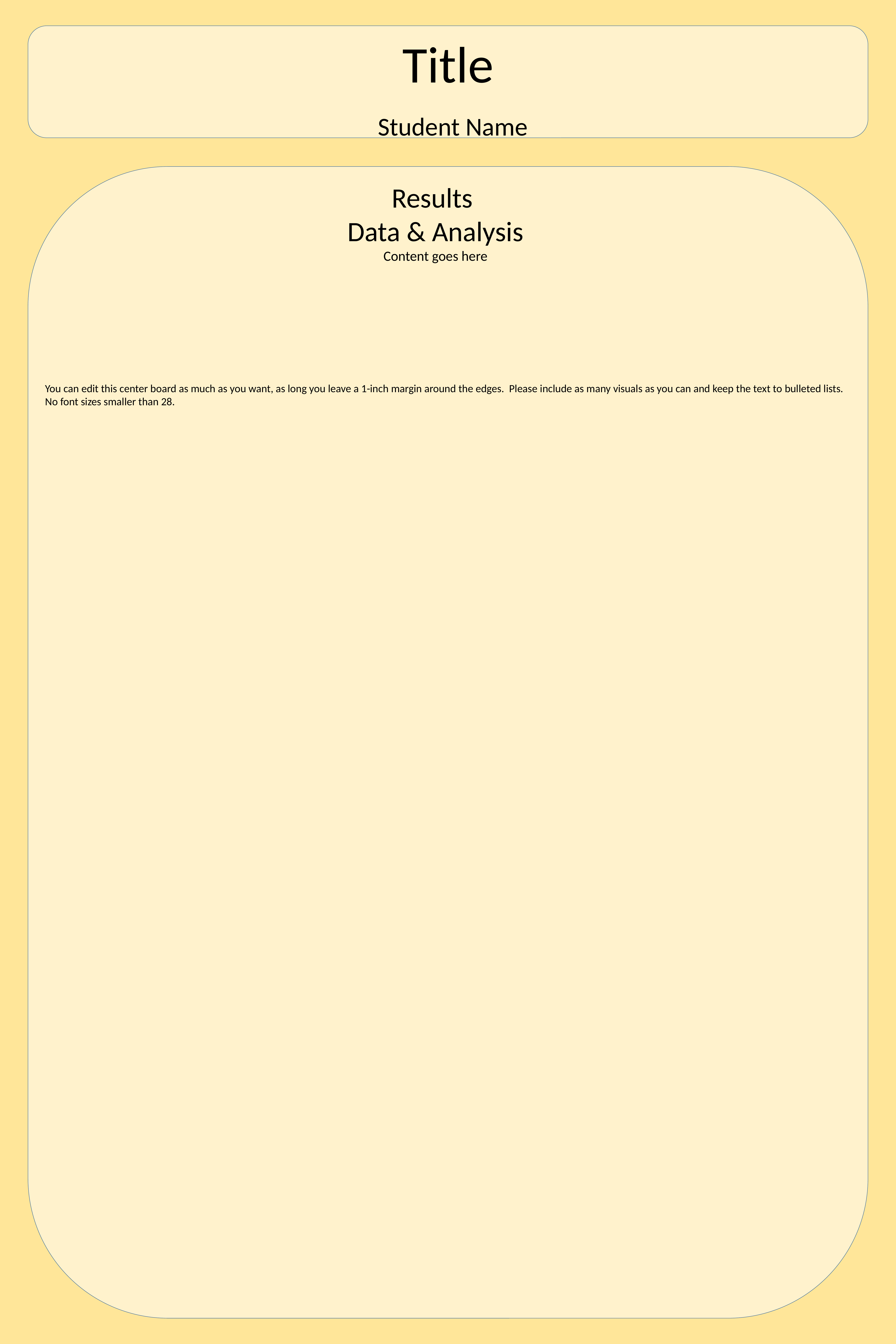

Title
 Student Name

Results
Data & Analysis
Content goes here
You can edit this center board as much as you want, as long you leave a 1-inch margin around the edges.  Please include as many visuals as you can and keep the text to bulleted lists. No font sizes smaller than 28.